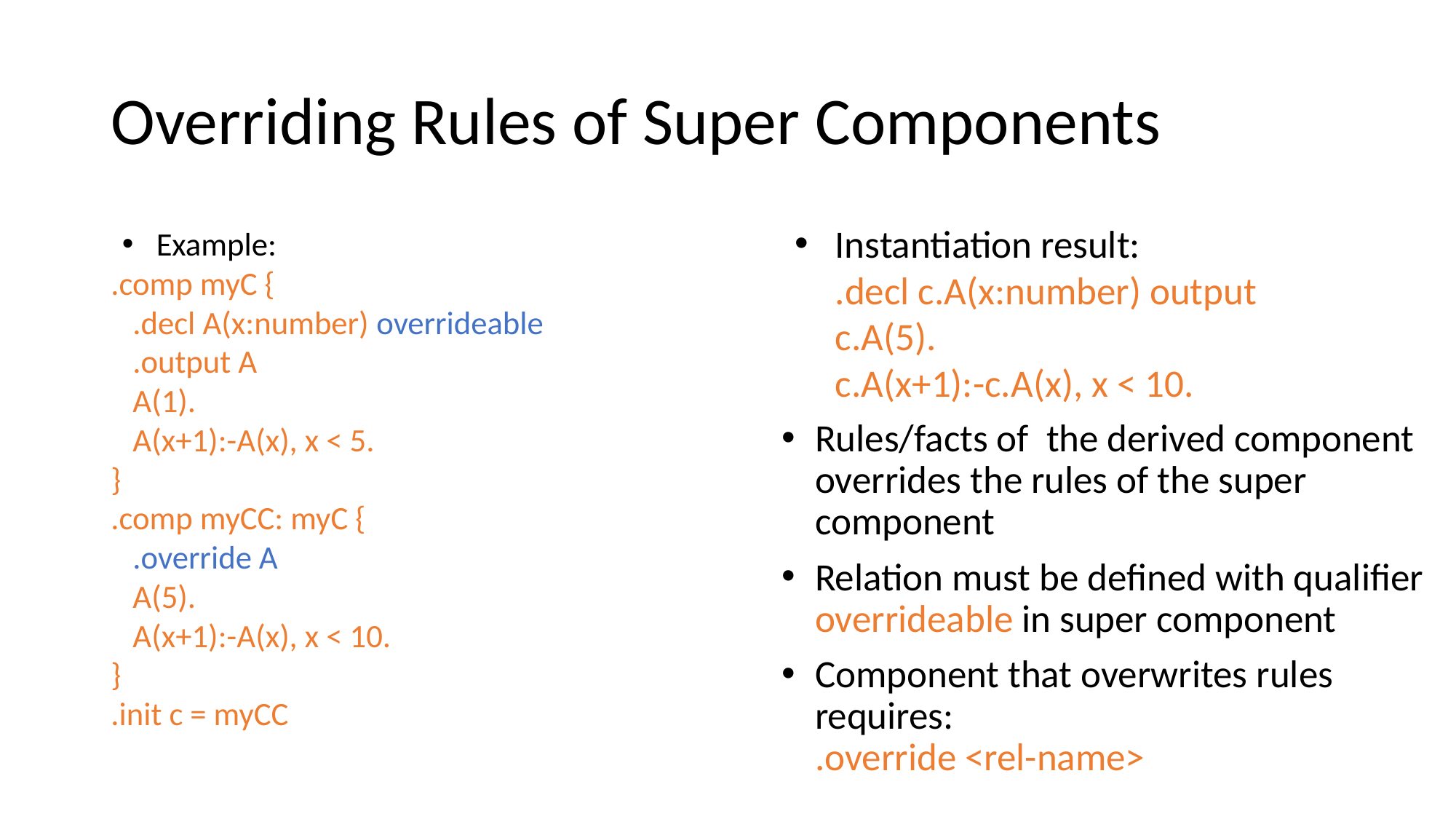

# Overriding Rules of Super Components
Instantiation result:
.decl c.A(x:number) output
c.A(5).
c.A(x+1):-c.A(x), x < 10.
Rules/facts of  the derived component overrides the rules of the super component
Relation must be defined with qualifier overrideable in super component
Component that overwrites rules requires:
.override <rel-name>
Example:
.comp myC {
   .decl A(x:number) overrideable
   .output A
   A(1).
   A(x+1):-A(x), x < 5.
}
.comp myCC: myC {
   .override A
   A(5).
   A(x+1):-A(x), x < 10.
}
.init c = myCC